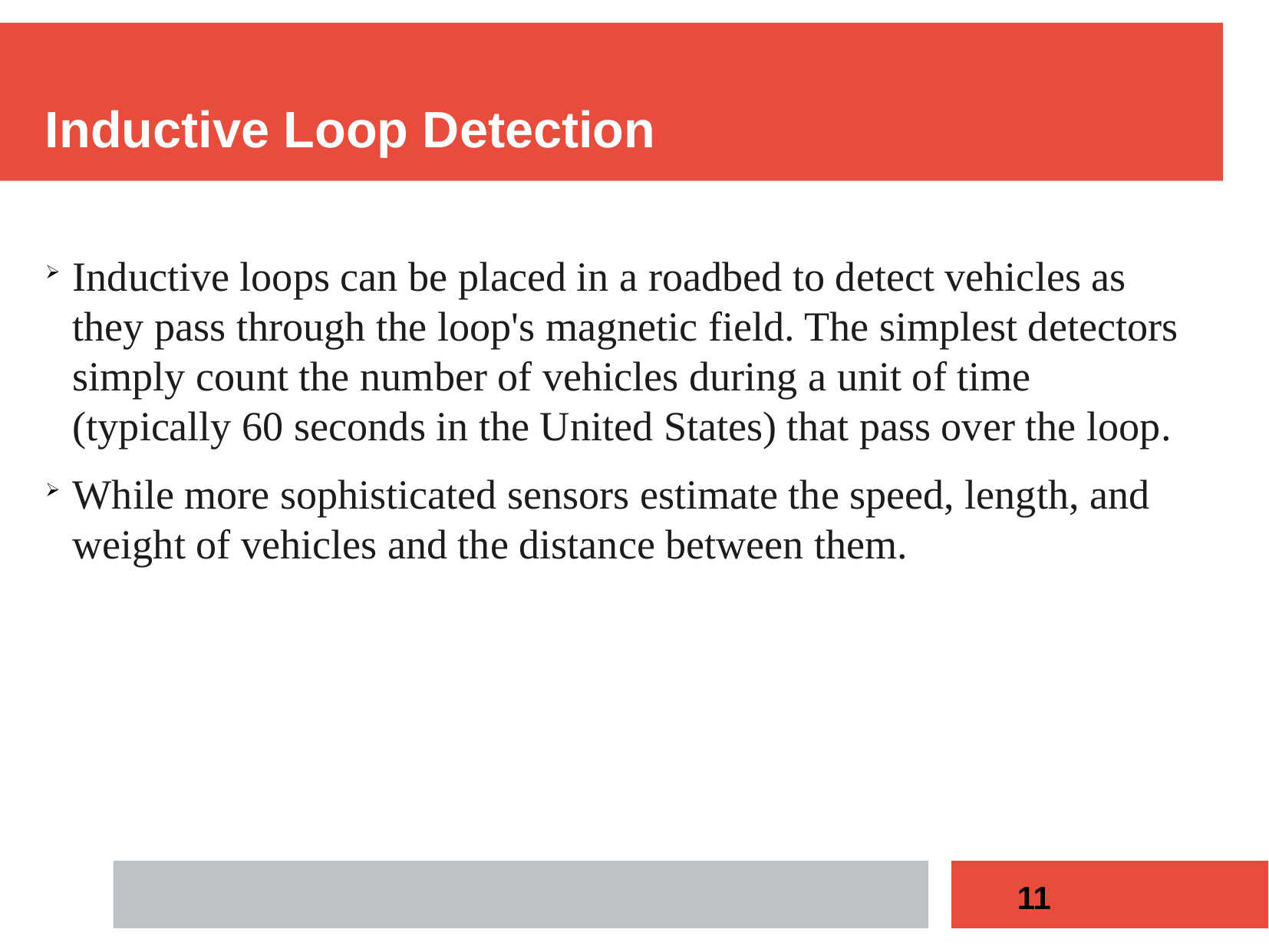

Inductive Loop Detection
Inductive loops can be placed in a roadbed to detect vehicles as they pass through the loop's magnetic field. The simplest detectors simply count the number of vehicles during a unit of time (typically 60 seconds in the United States) that pass over the loop.
While more sophisticated sensors estimate the speed, length, and weight of vehicles and the distance between them.
11